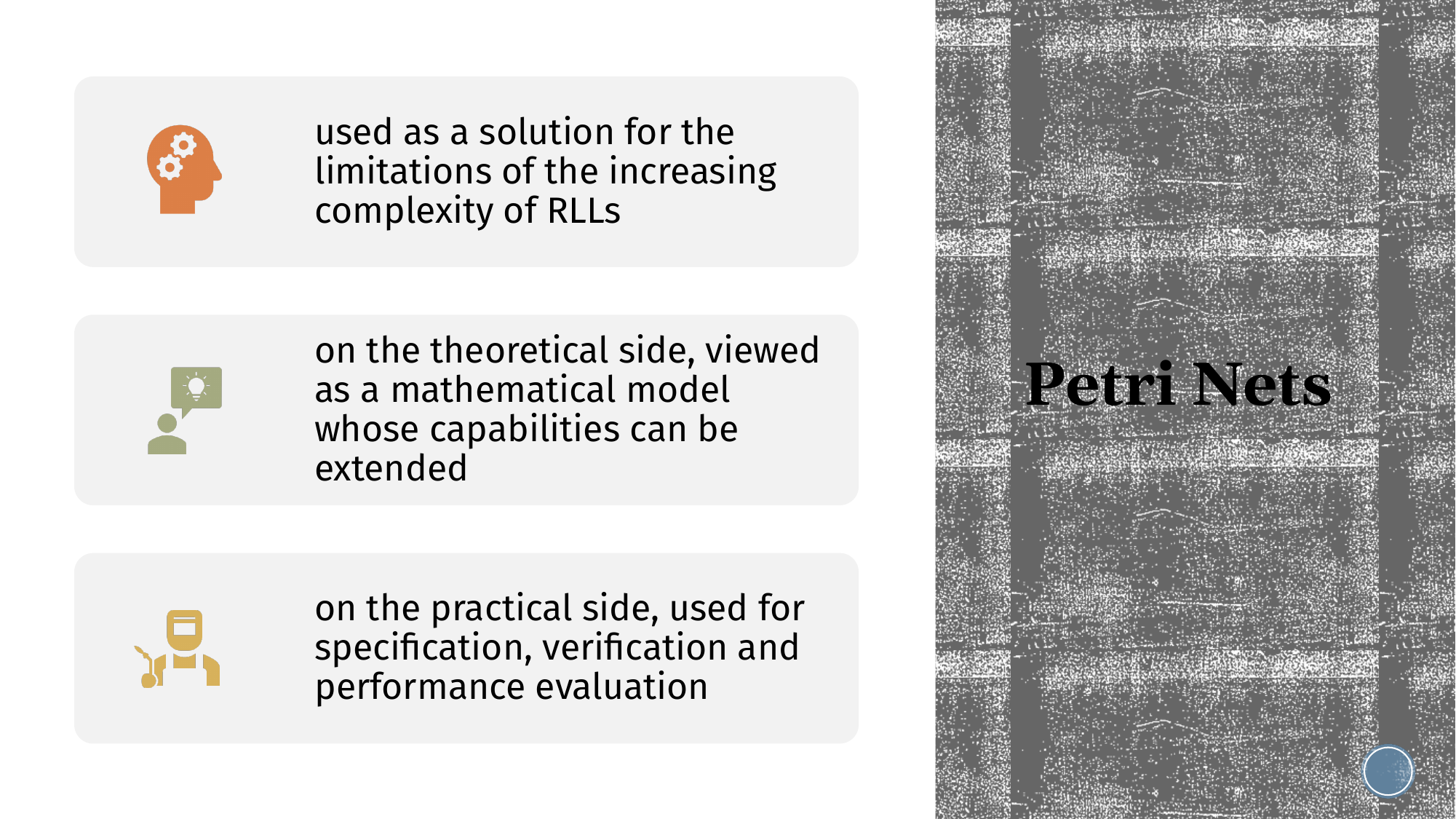

used as a solution for the limitations of the increasing complexity of RLLs
on the theoretical side, viewed as a mathematical model whose capabilities can be extended
on the practical side, used for specification, verification and performance evaluation
# Petri Nets